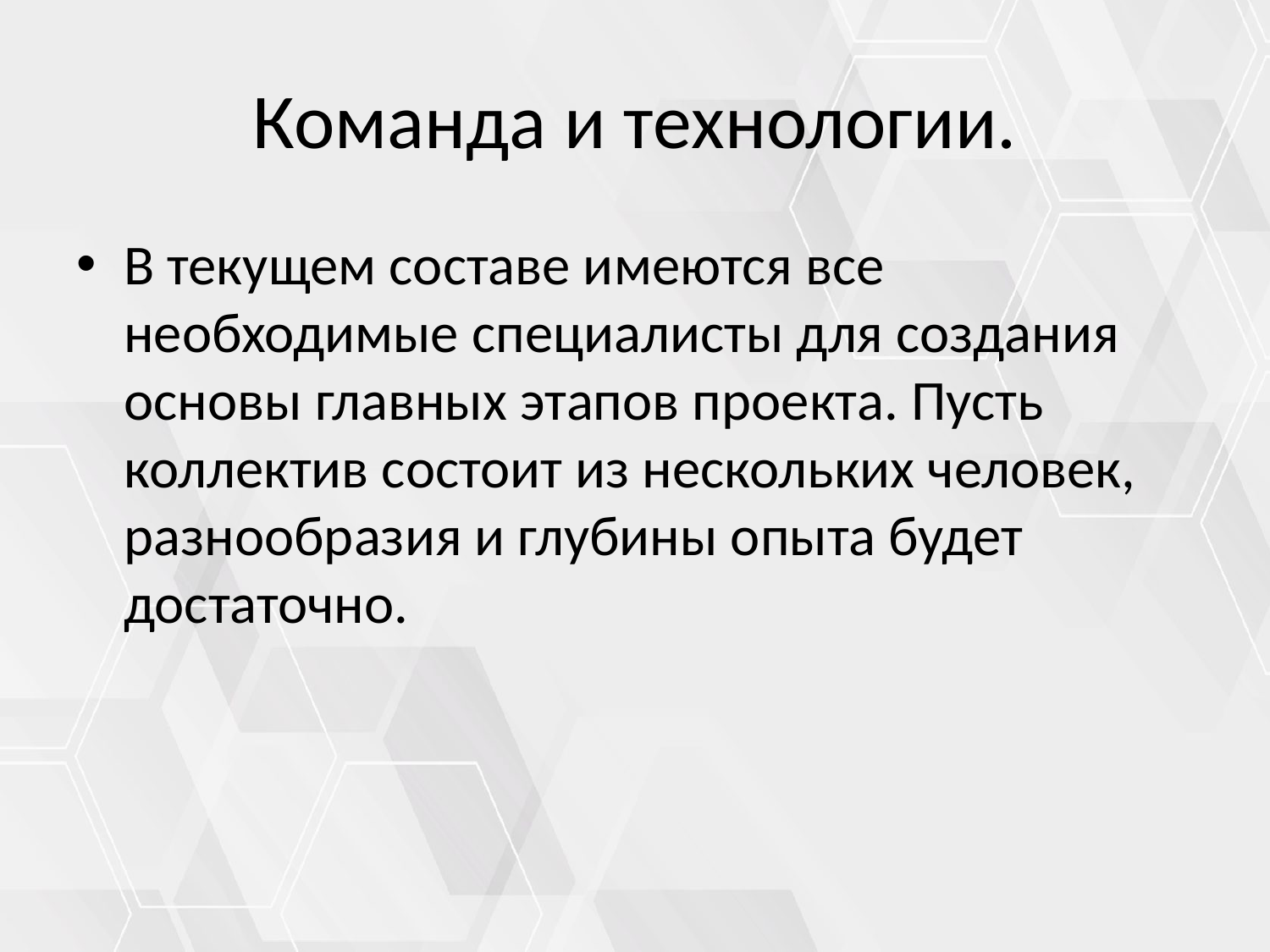

# Команда и технологии.
В текущем составе имеются все необходимые специалисты для создания основы главных этапов проекта. Пусть коллектив состоит из нескольких человек, разнообразия и глубины опыта будет достаточно.